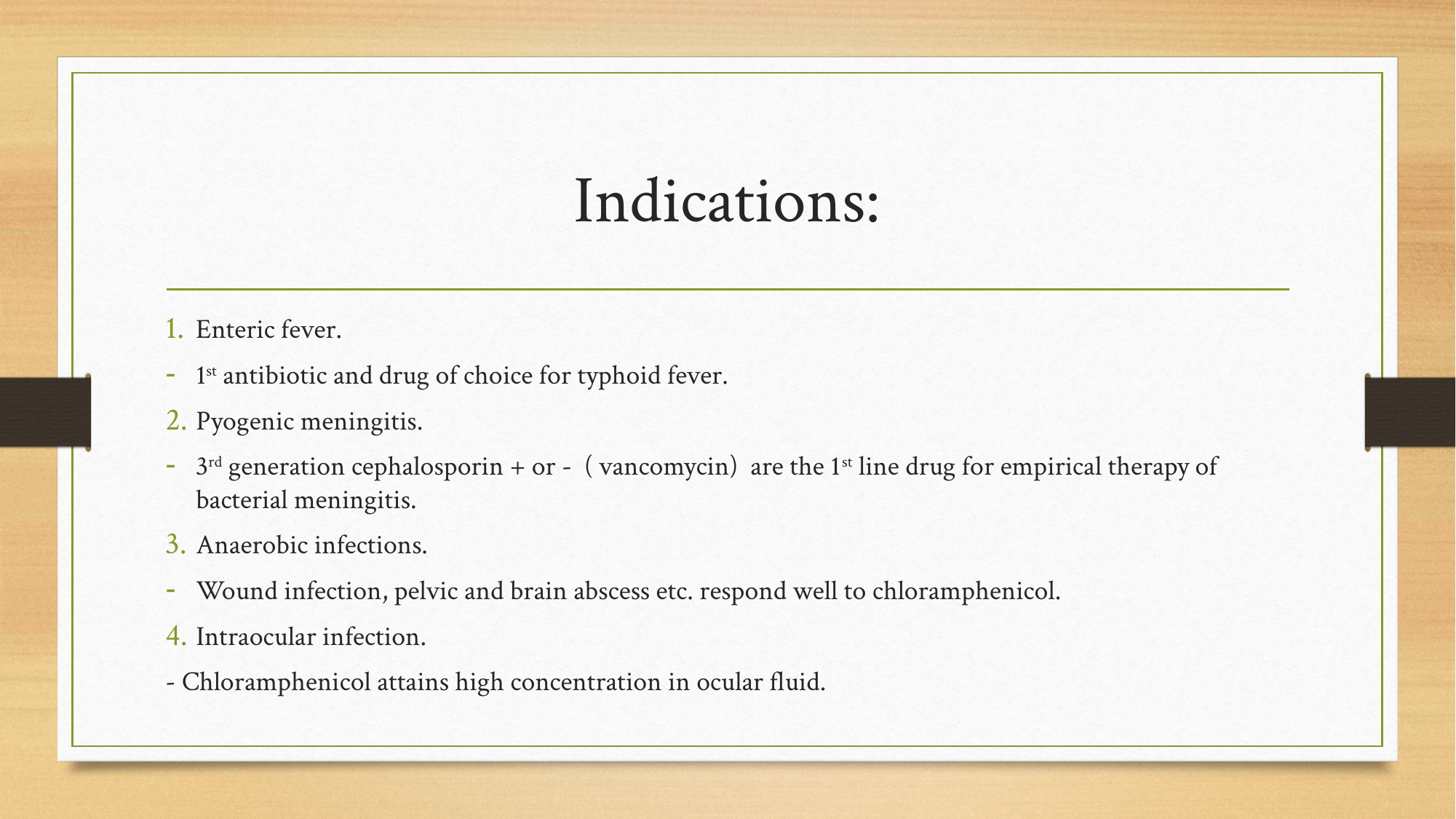

# Indications:
Enteric fever.
1st antibiotic and drug of choice for typhoid fever.
Pyogenic meningitis.
3rd generation cephalosporin + or -  ( vancomycin)  are the 1st line drug for empirical therapy of bacterial meningitis.
Anaerobic infections.
Wound infection, pelvic and brain abscess etc. respond well to chloramphenicol.
Intraocular infection.
- Chloramphenicol attains high concentration in ocular fluid.